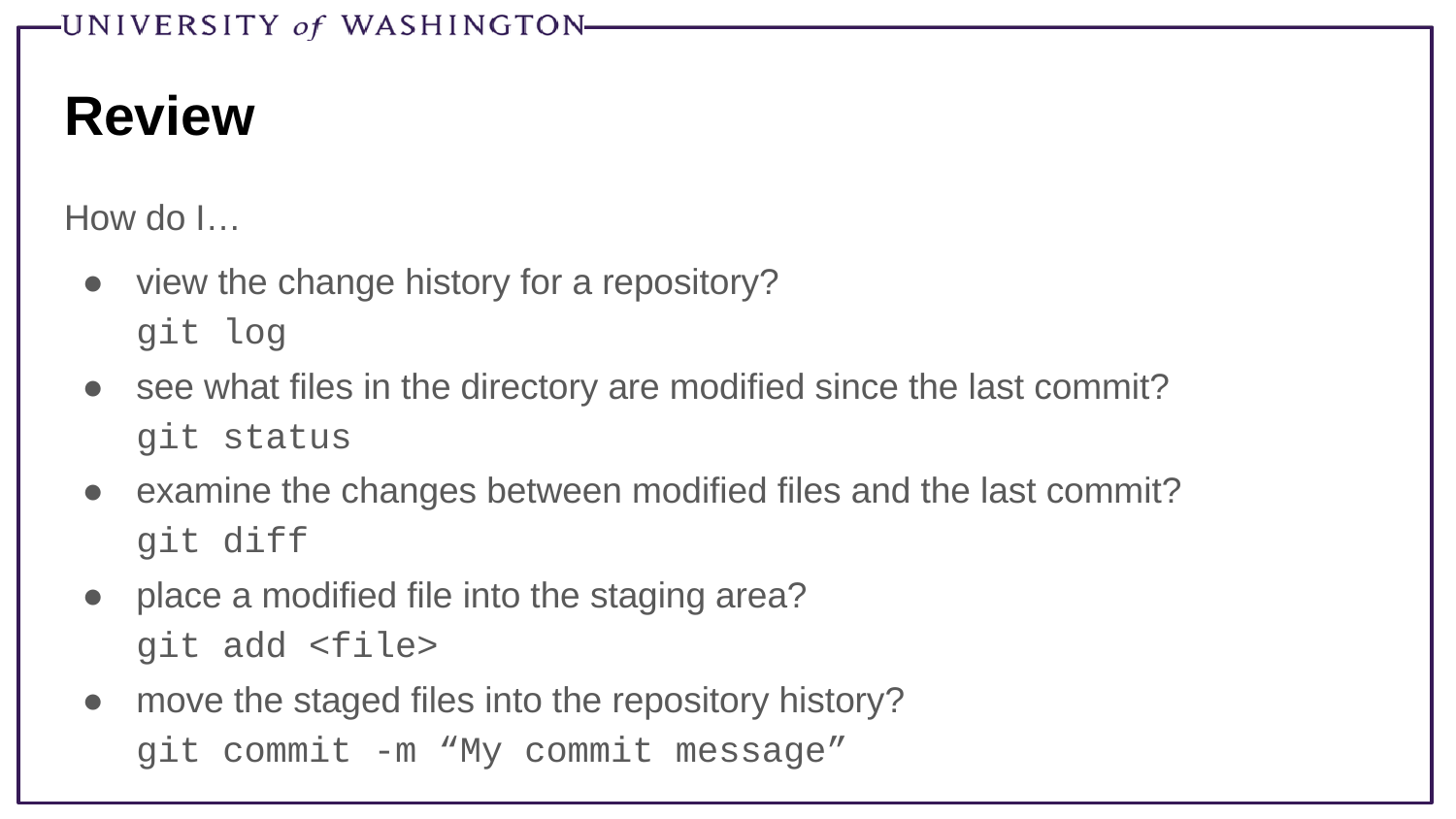

# Review
How do I…
view the change history for a repository?
git log
see what files in the directory are modified since the last commit?
git status
examine the changes between modified files and the last commit?
git diff
place a modified file into the staging area?
git add <file>
move the staged files into the repository history?
git commit -m “My commit message”